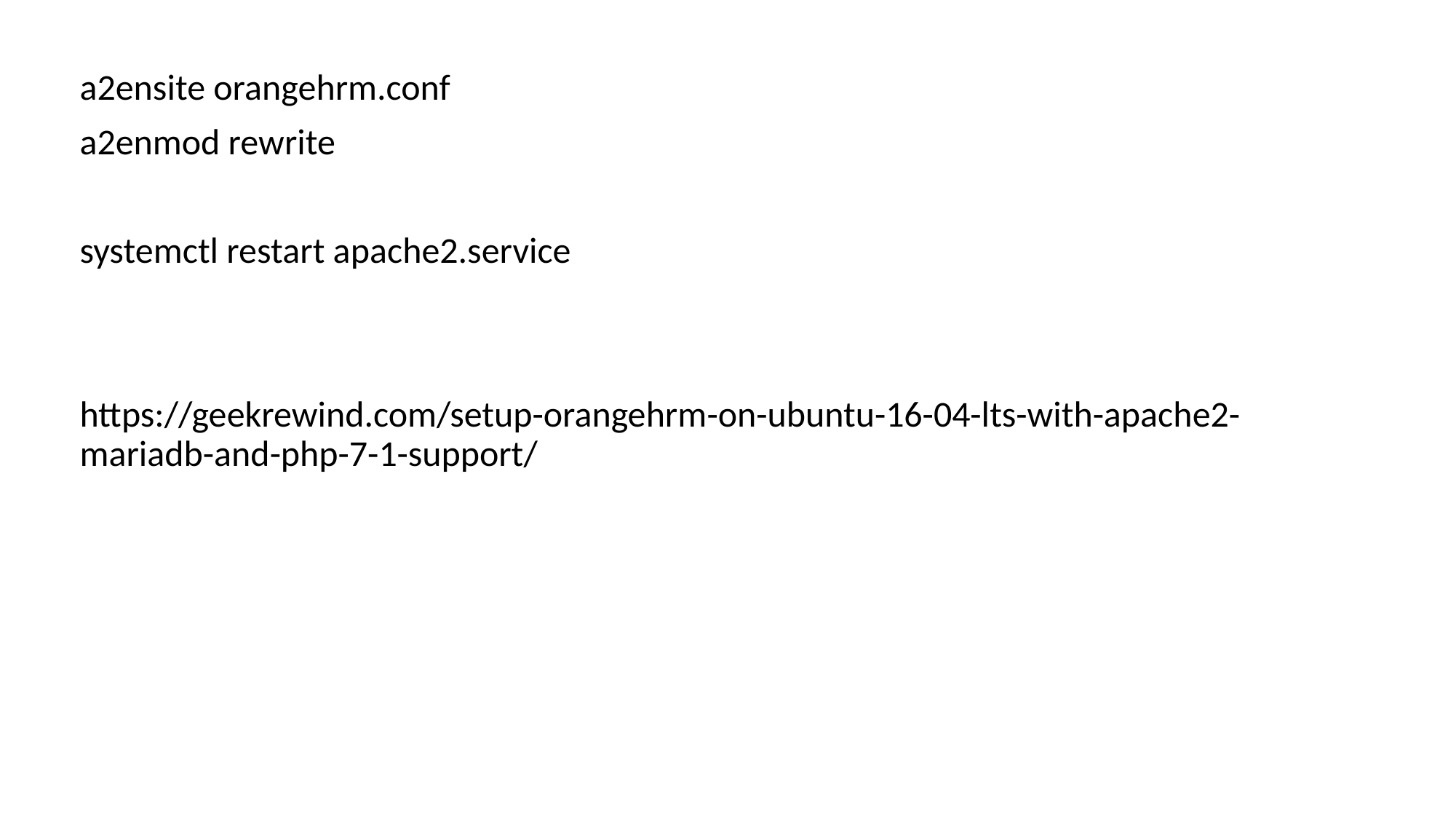

a2ensite orangehrm.conf
a2enmod rewrite

systemctl restart apache2.service

https://geekrewind.com/setup-orangehrm-on-ubuntu-16-04-lts-with-apache2-mariadb-and-php-7-1-support/